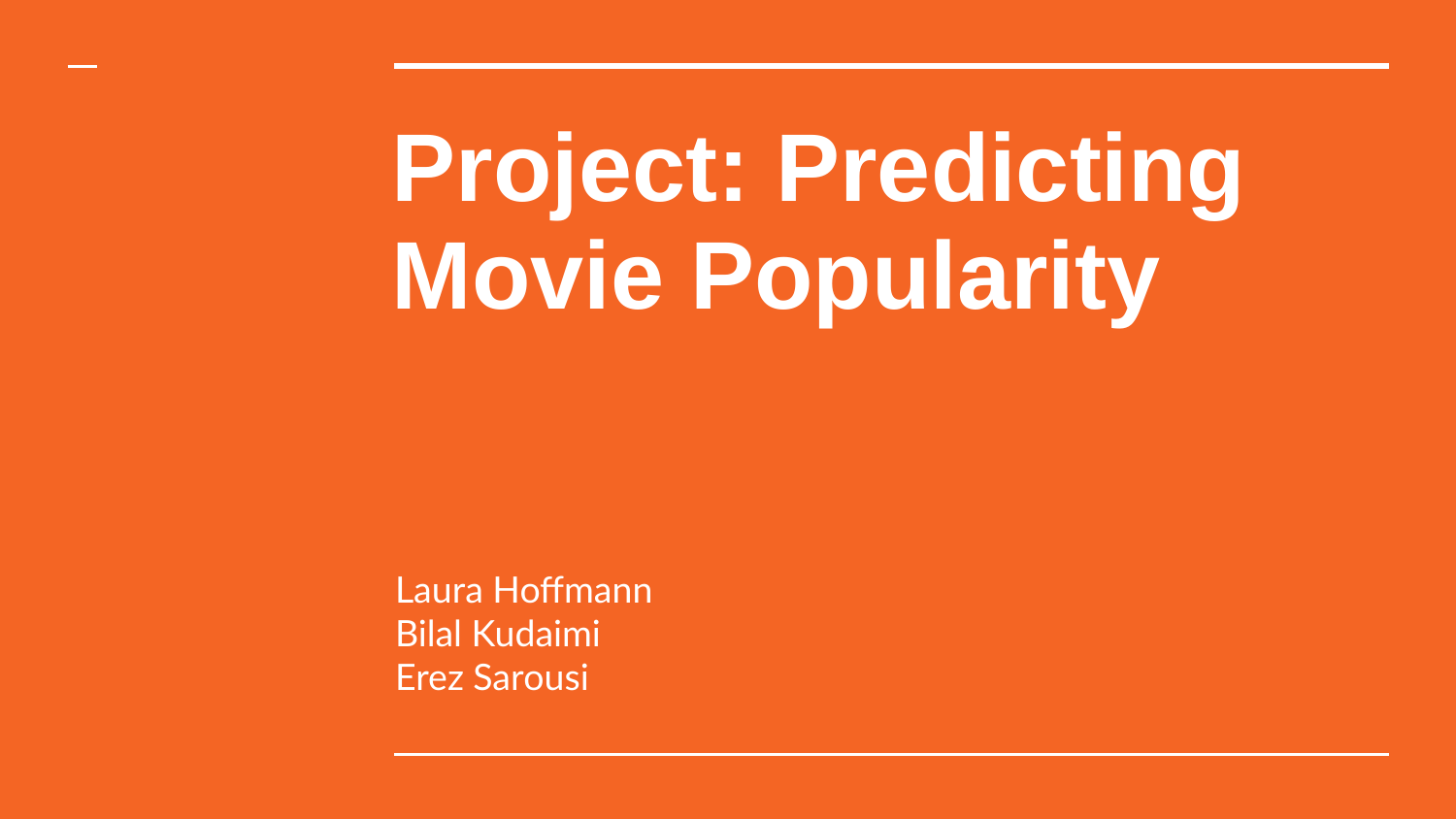

# Project: Predicting Movie Popularity
Laura Hoffmann
Bilal Kudaimi
Erez Sarousi